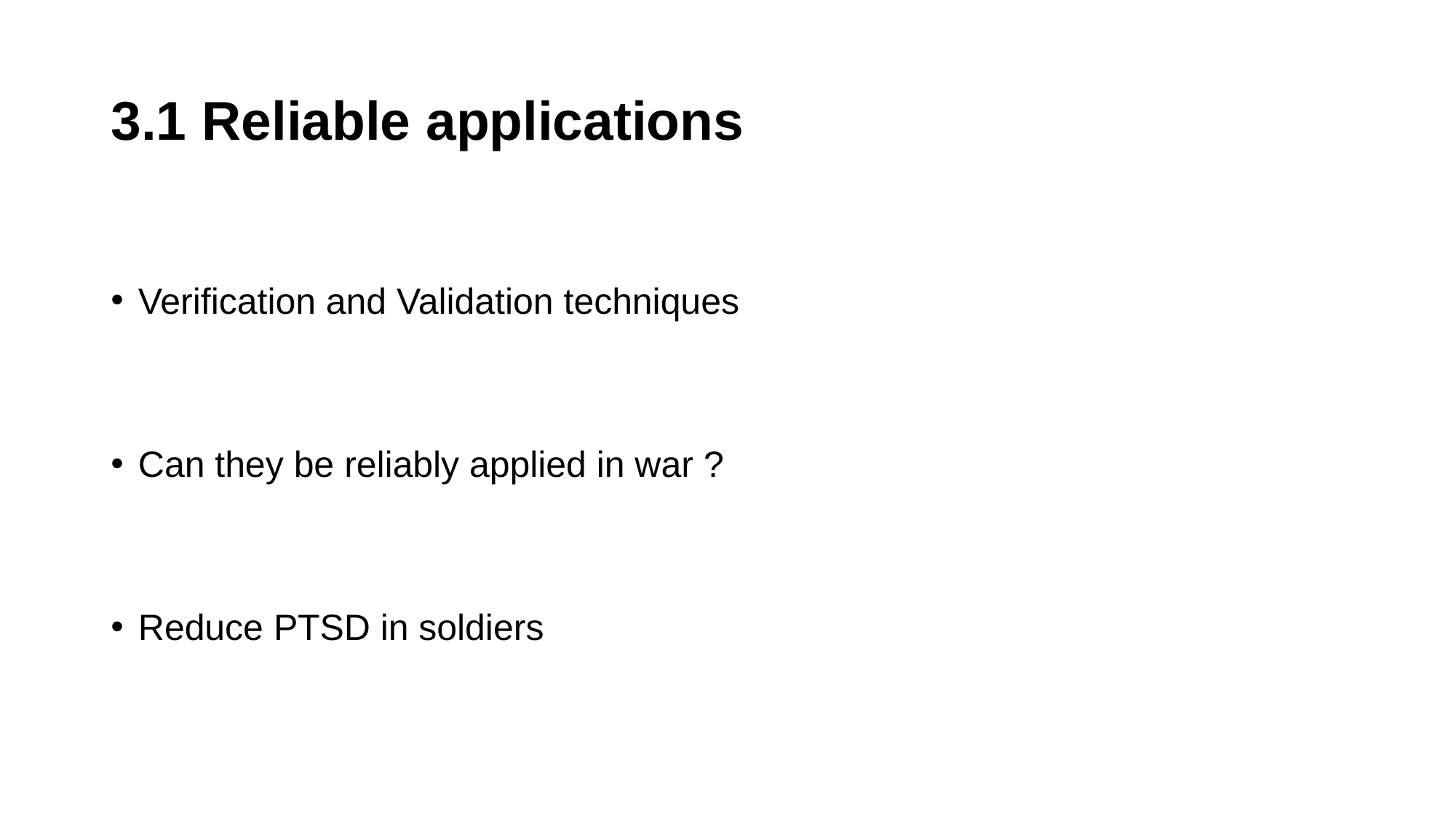

# 3.1 Reliable applications

Verification and Validation techniques

Can they be reliably applied in war ?

Reduce PTSD in soldiers